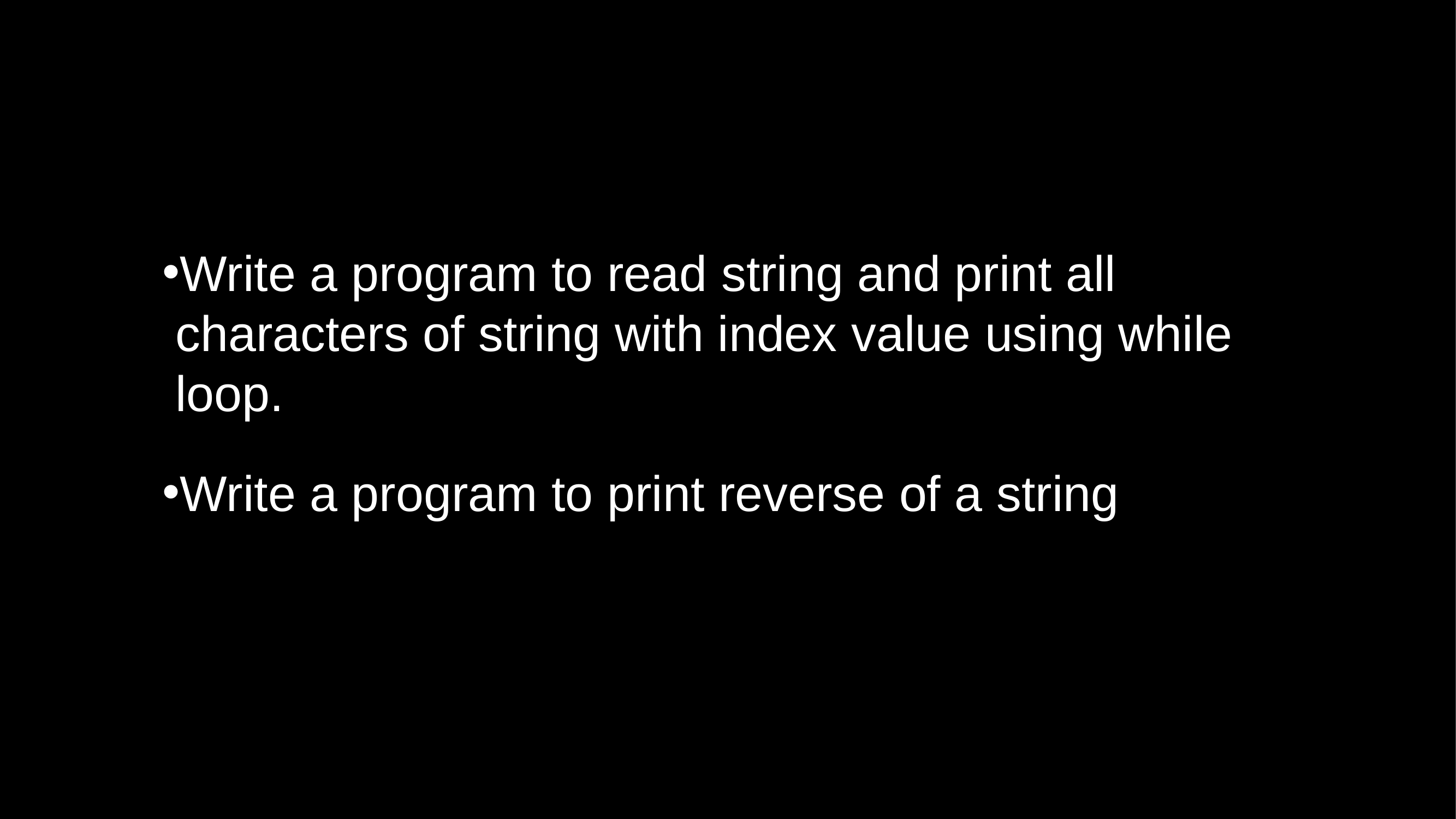

#
Write a program to read string and print all characters of string with index value using while loop.
Write a program to print reverse of a string